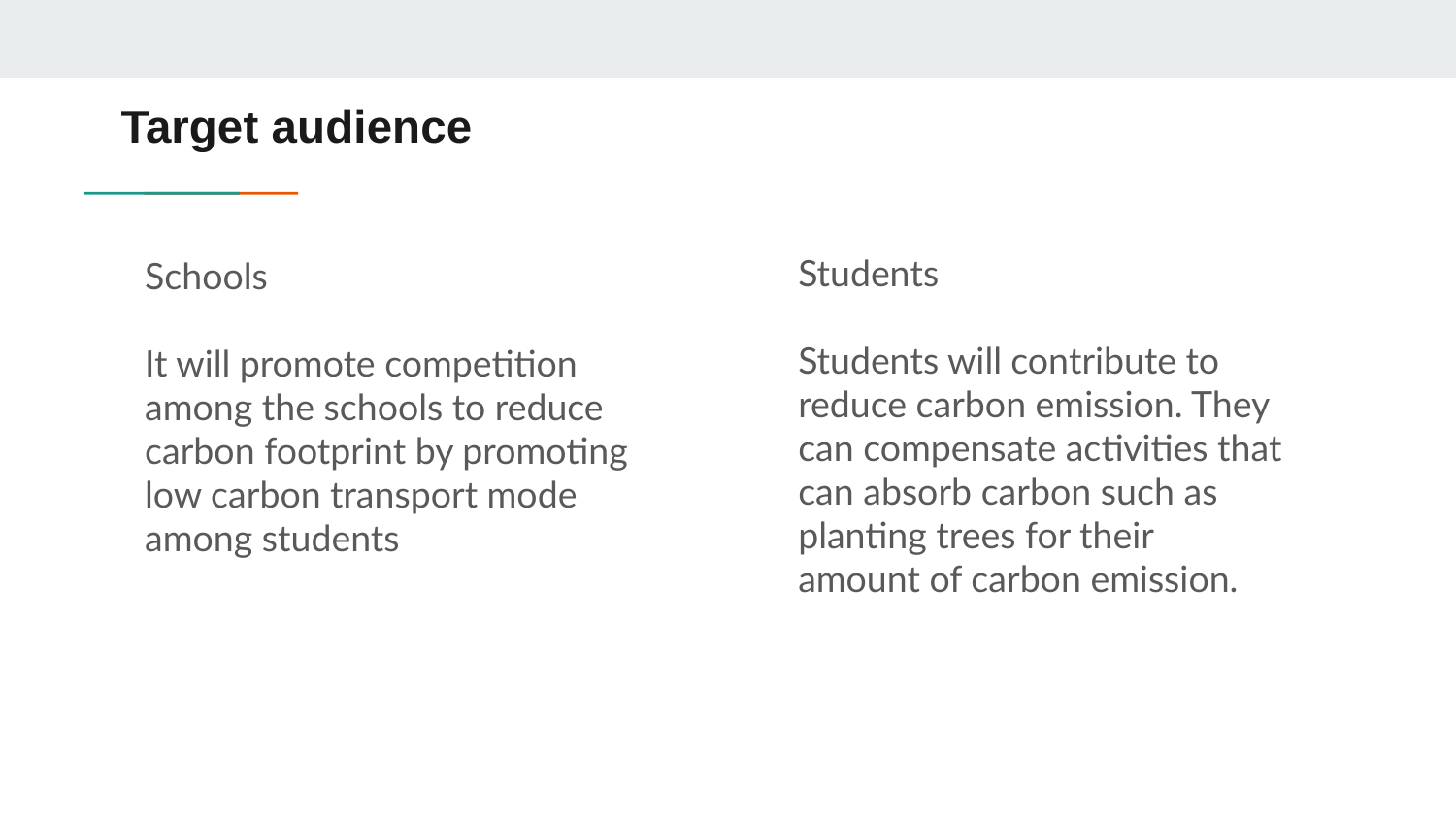

# Target audience
Students

Students will contribute to reduce carbon emission. They can compensate activities that can absorb carbon such as planting trees for their amount of carbon emission.

Schools

It will promote competition among the schools to reduce carbon footprint by promoting low carbon transport mode among students